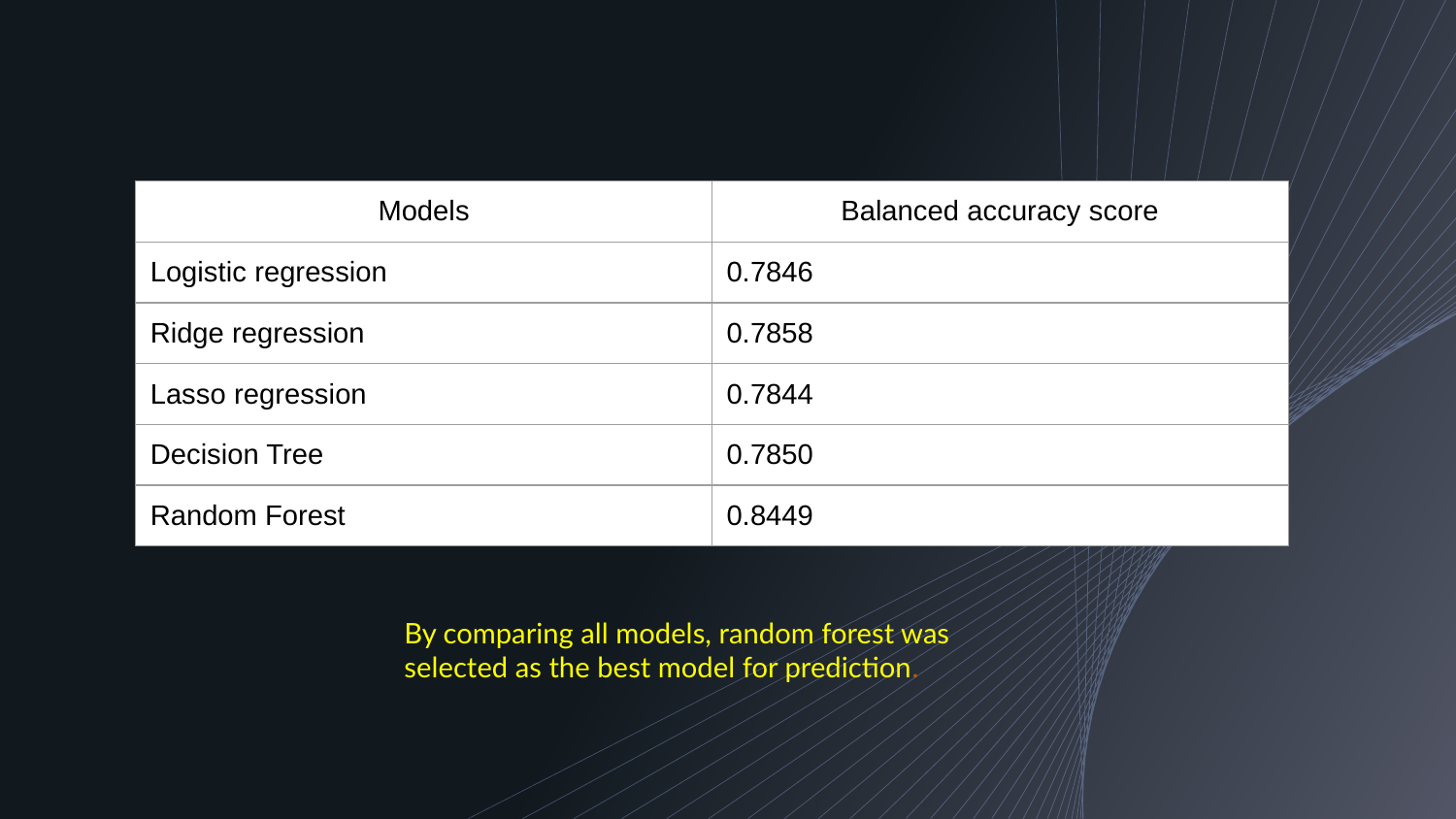

| Models | Balanced accuracy score |
| --- | --- |
| Logistic regression | 0.7846 |
| Ridge regression | 0.7858 |
| Lasso regression | 0.7844 |
| Decision Tree | 0.7850 |
| Random Forest | 0.8449 |
By comparing all models, random forest was selected as the best model for prediction.